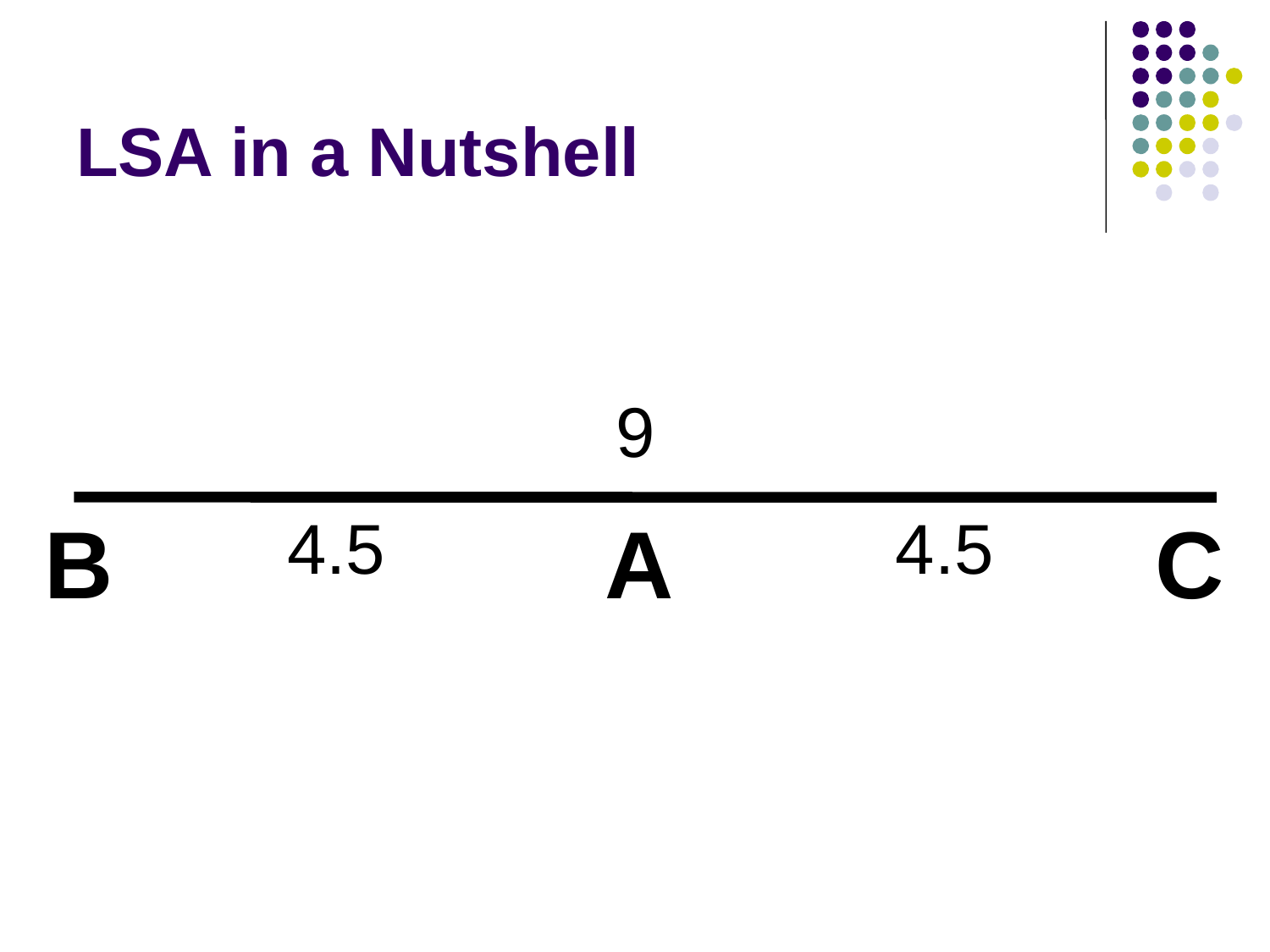

LSA in a Nutshell
9
B

4.5                          4.5
A
C